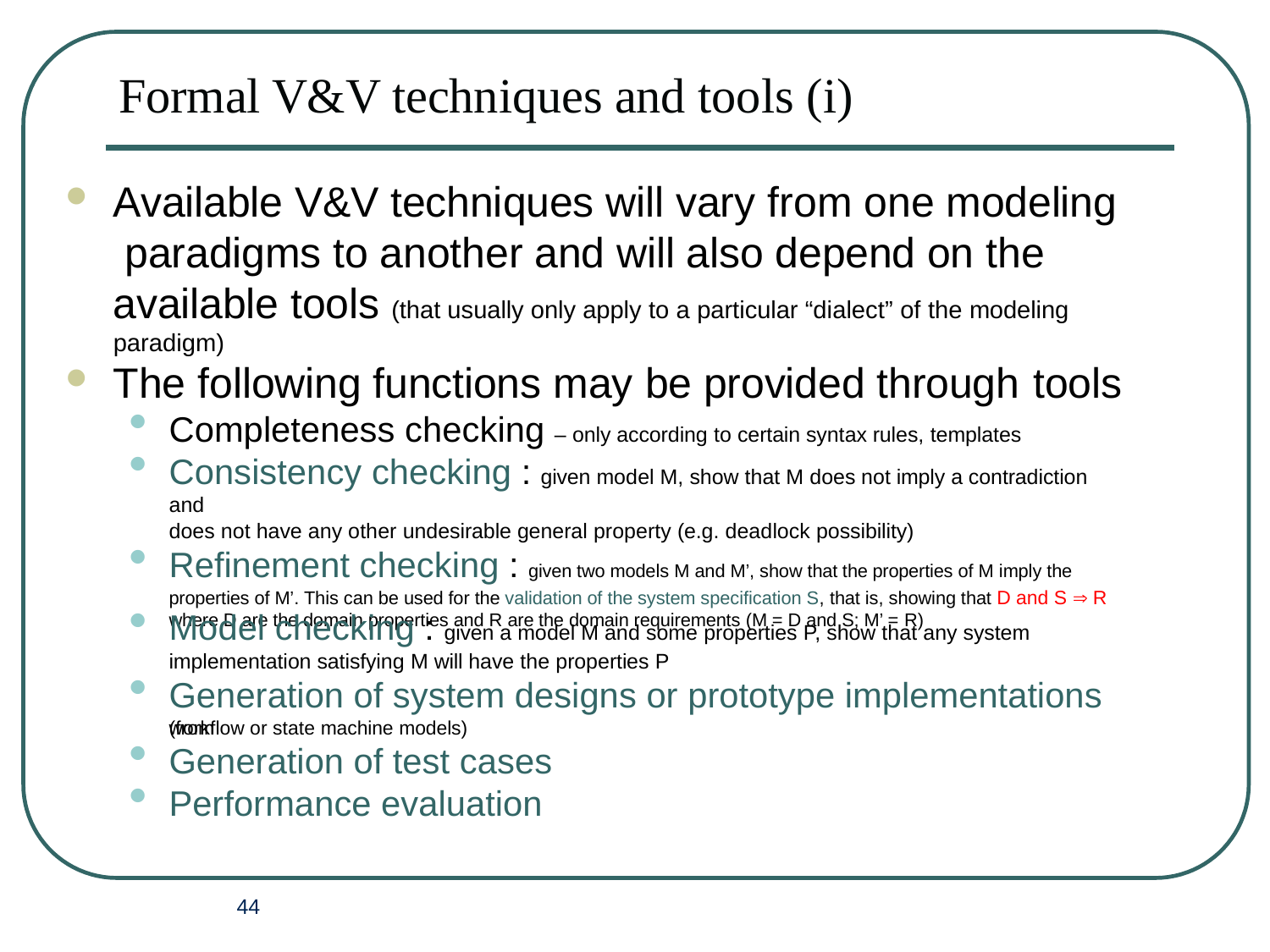

# Formal V&V techniques and tools (i)
Available V&V techniques will vary from one modeling  paradigms to another and will also depend on the  available tools (that usually only apply to a particular “dialect” of the modeling  paradigm)
The following functions may be provided through tools
Completeness checking – only according to certain syntax rules, templates
Consistency checking : given model M, show that M does not imply a contradiction and
does not have any other undesirable general property (e.g. deadlock possibility)
Refinement checking : given two models M and M’, show that the properties of M imply the
properties of M’. This can be used for the validation of the system specification S, that is, showing that D and S ⇒ R
where D are the domain properties and R are the domain requirements (M = D and S; M’ = R)
Model checking : given a model M and some properties P, show that any system
Generation of system designs or prototype implementations (from
implementation satisfying M will have the properties P
workflow or state machine models)
Generation of test cases
Performance evaluation
44